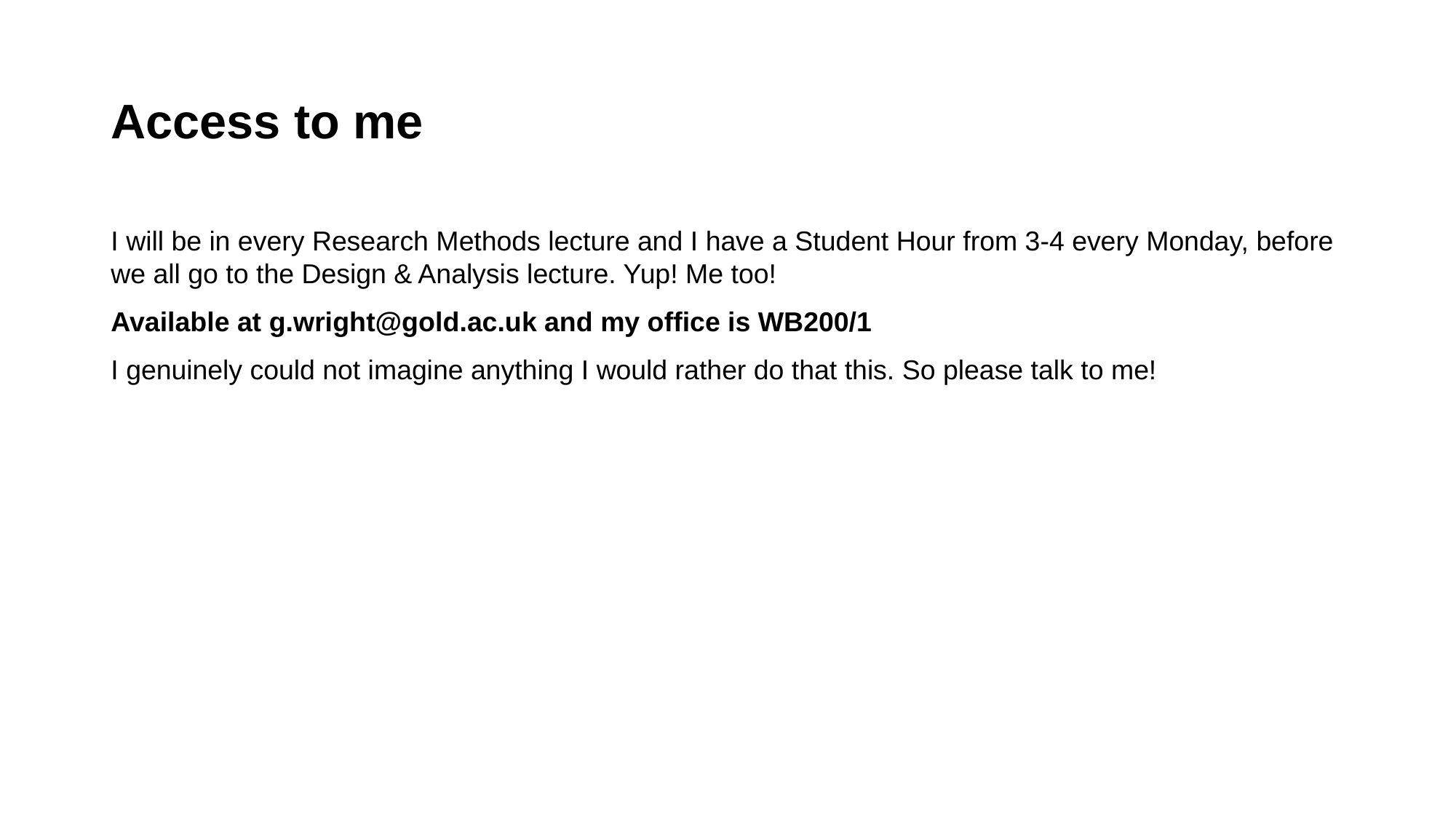

# Access to me
I will be in every Research Methods lecture and I have a Student Hour from 3-4 every Monday, before we all go to the Design & Analysis lecture. Yup! Me too!
Available at g.wright@gold.ac.uk and my office is WB200/1
I genuinely could not imagine anything I would rather do that this. So please talk to me!